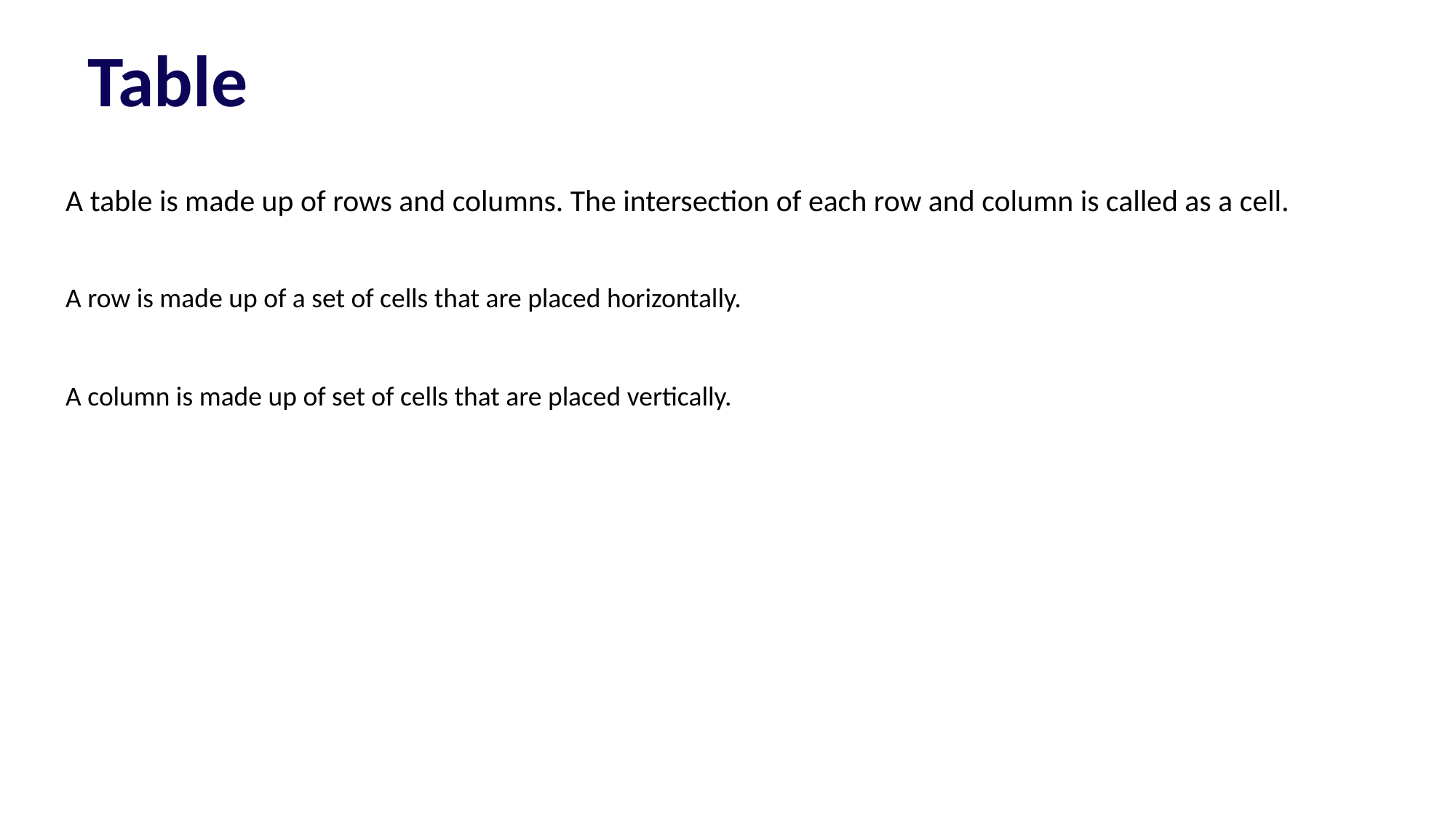

Table
A table is made up of rows and columns. The intersection of each row and column is called as a cell.
A row is made up of a set of cells that are placed horizontally.
A column is made up of set of cells that are placed vertically.